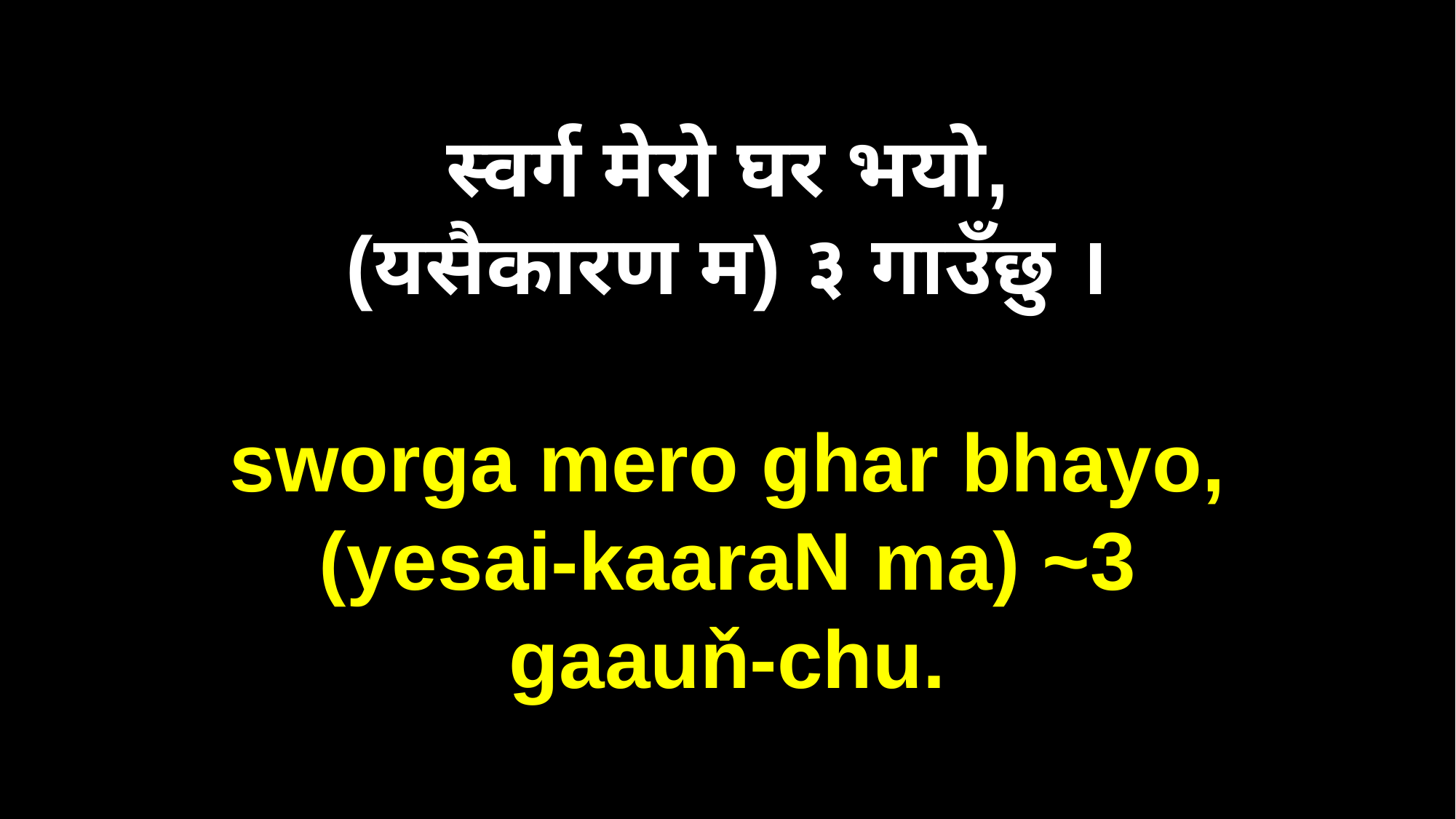

स्वर्ग मेरो घर भयो,
(यसैकारण म) ३ गाउँछु ।

sworga mero ghar bhayo,
(yesai-kaaraN ma) ~3
gaauň-chu.